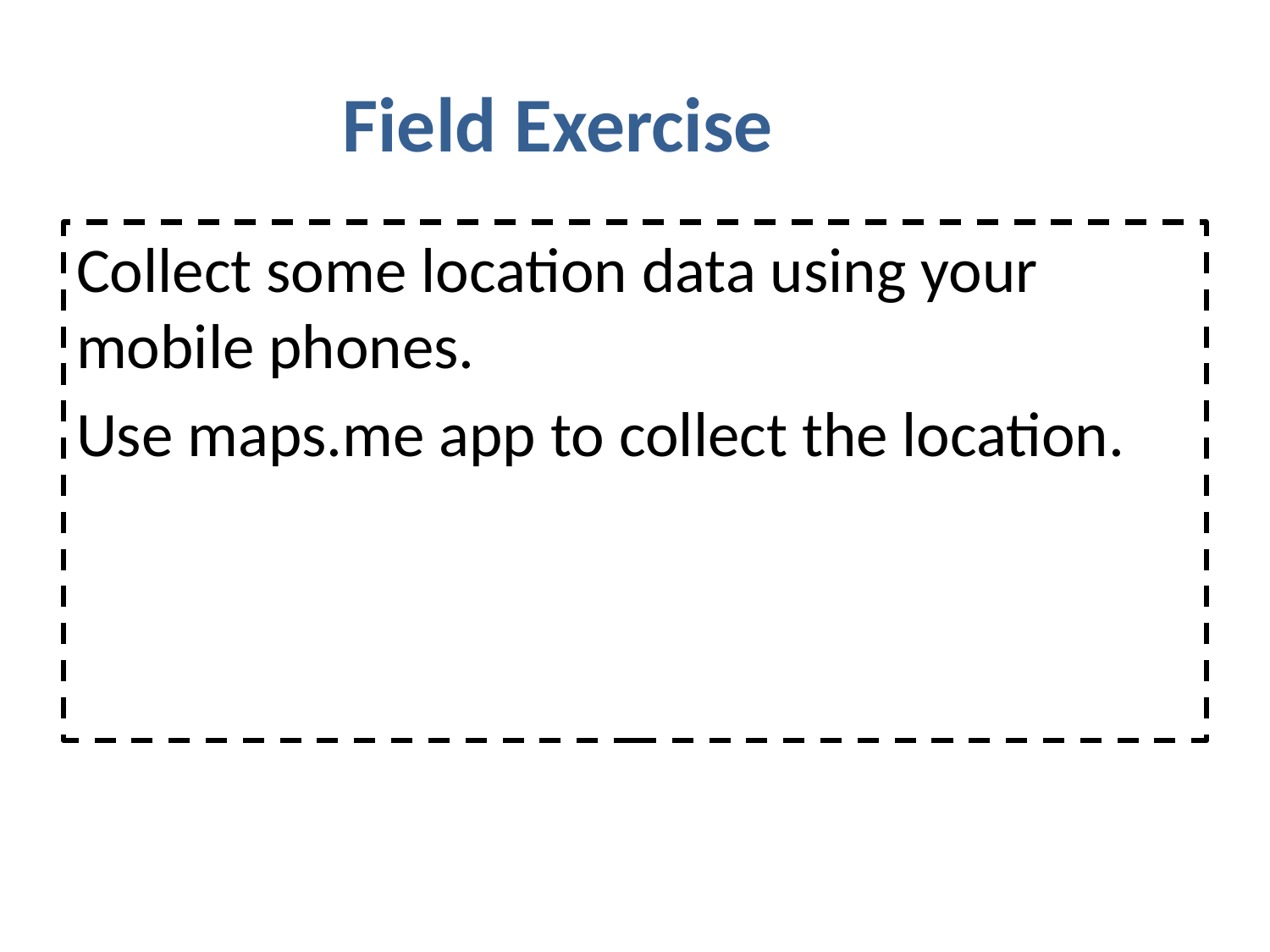

Field Exercise
Collect some location data using your mobile phones.
Use maps.me app to collect the location.